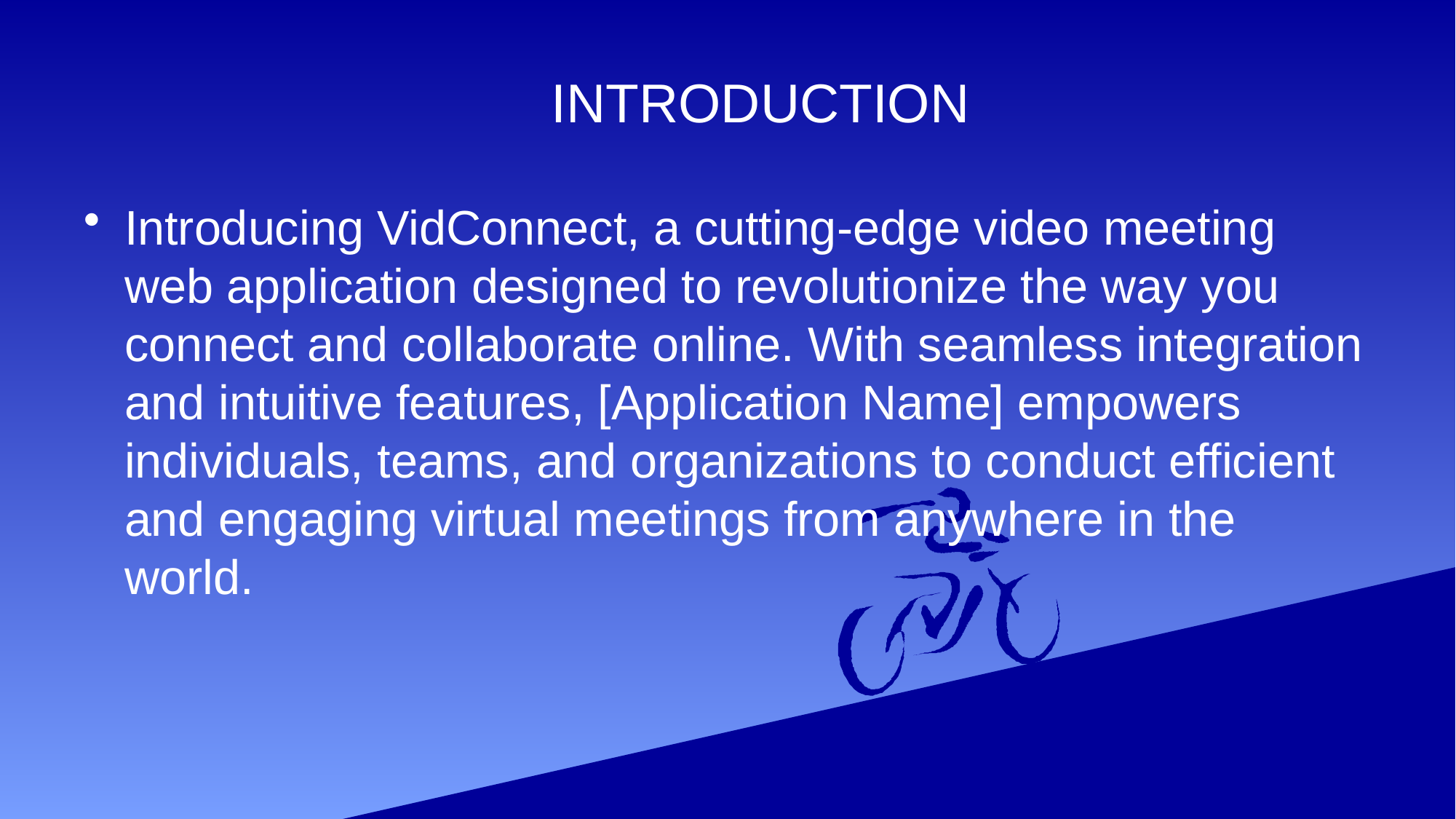

# INTRODUCTION
Introducing VidConnect, a cutting-edge video meeting web application designed to revolutionize the way you connect and collaborate online. With seamless integration and intuitive features, [Application Name] empowers individuals, teams, and organizations to conduct efficient and engaging virtual meetings from anywhere in the world.